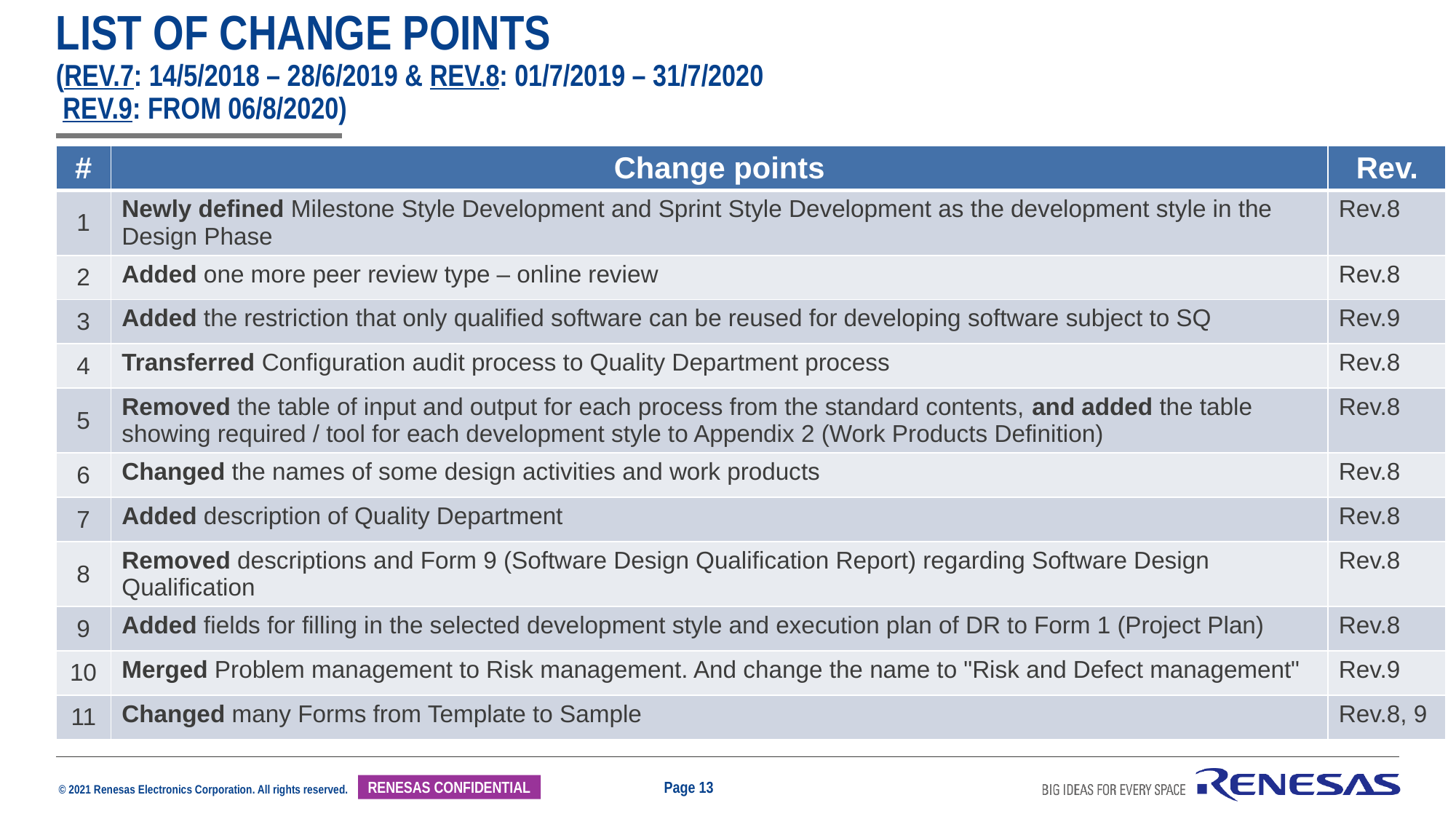

# List of change points (rev.7: 14/5/2018 – 28/6/2019 & rev.8: 01/7/2019 – 31/7/2020 REV.9: from 06/8/2020)
| # | Change points | Rev. |
| --- | --- | --- |
| 1 | Newly defined Milestone Style Development and Sprint Style Development as the development style in the Design Phase | Rev.8 |
| 2 | Added one more peer review type – online review | Rev.8 |
| 3 | Added the restriction that only qualified software can be reused for developing software subject to SQ | Rev.9 |
| 4 | Transferred Configuration audit process to Quality Department process | Rev.8 |
| 5 | Removed the table of input and output for each process from the standard contents, and added the table showing required / tool for each development style to Appendix 2 (Work Products Definition) | Rev.8 |
| 6 | Changed the names of some design activities and work products | Rev.8 |
| 7 | Added description of Quality Department | Rev.8 |
| 8 | Removed descriptions and Form 9 (Software Design Qualification Report) regarding Software Design Qualification | Rev.8 |
| 9 | Added fields for filling in the selected development style and execution plan of DR to Form 1 (Project Plan) | Rev.8 |
| 10 | Merged Problem management to Risk management. And change the name to "Risk and Defect management" | Rev.9 |
| 11 | Changed many Forms from Template to Sample | Rev.8, 9 |